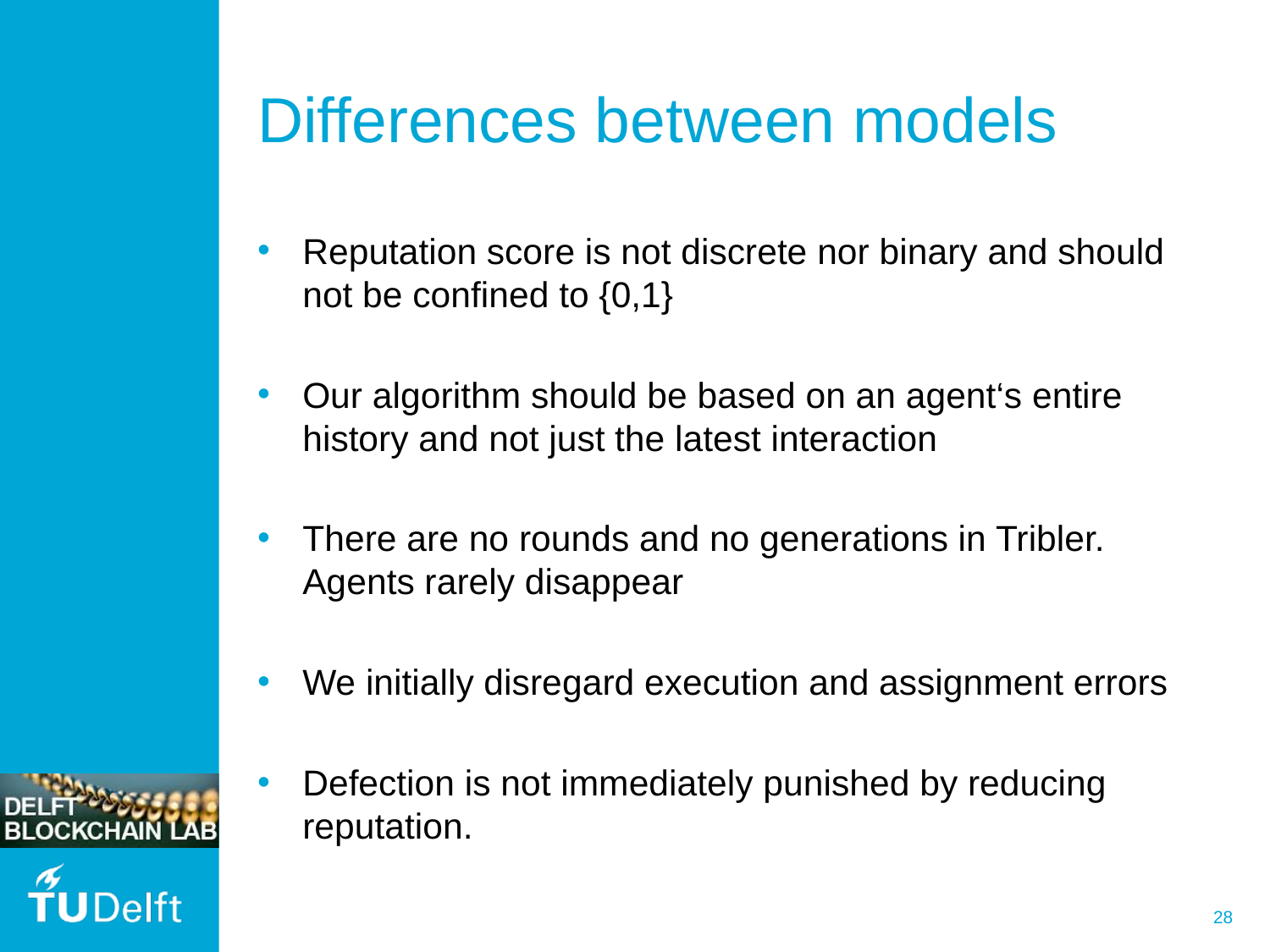

# Differences between models
Reputation score is not discrete nor binary and should not be confined to {0,1}

Our algorithm should be based on an agent‘s entire history and not just the latest interaction

There are no rounds and no generations in Tribler. Agents rarely disappear

We initially disregard execution and assignment errors

Defection is not immediately punished by reducing reputation.